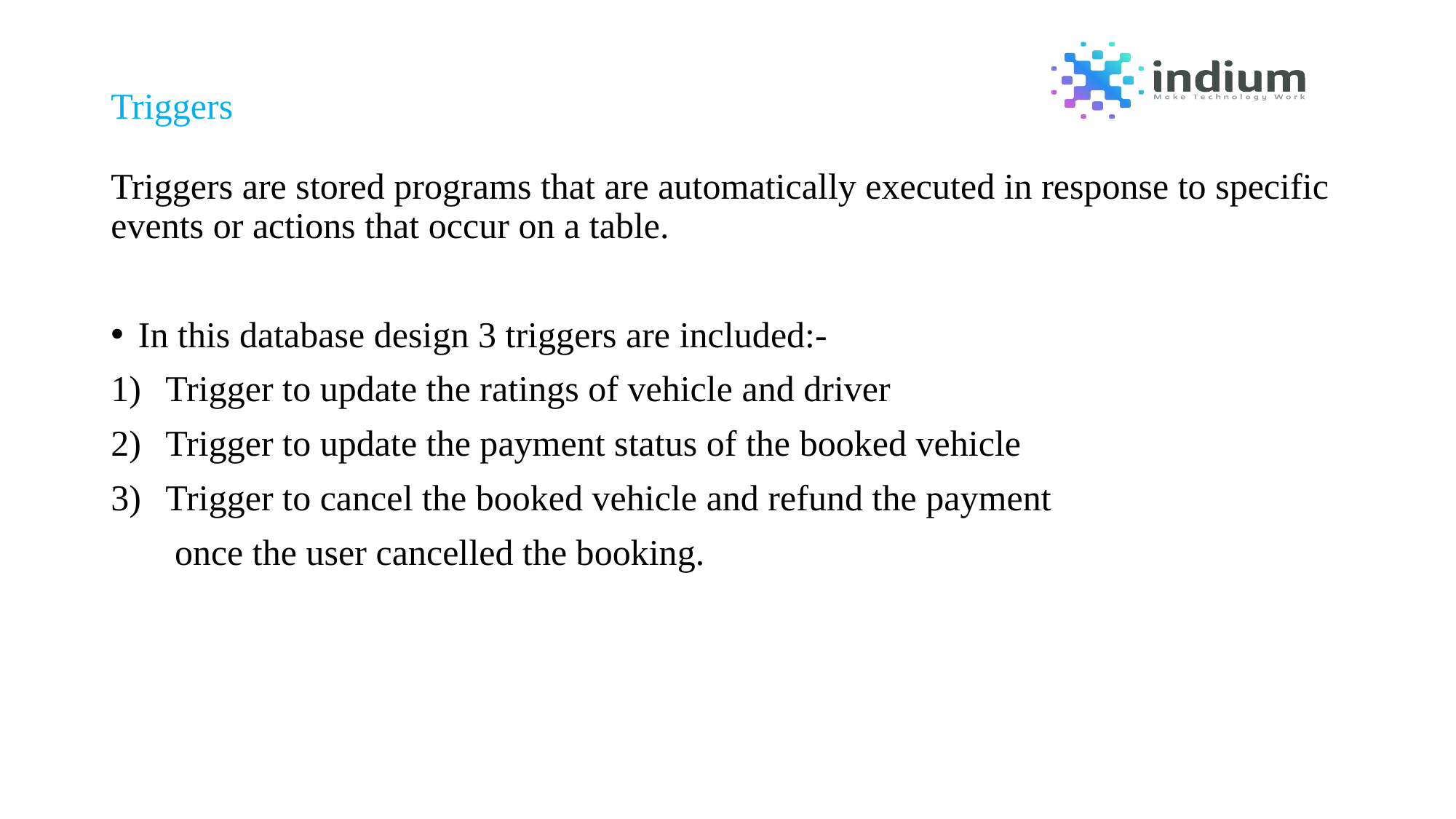

# Triggers
Triggers are stored programs that are automatically executed in response to specific events or actions that occur on a table.

In this database design 3 triggers are included:-
Trigger to update the ratings of vehicle and driver
Trigger to update the payment status of the booked vehicle
Trigger to cancel the booked vehicle and refund the payment
       once the user cancelled the booking.